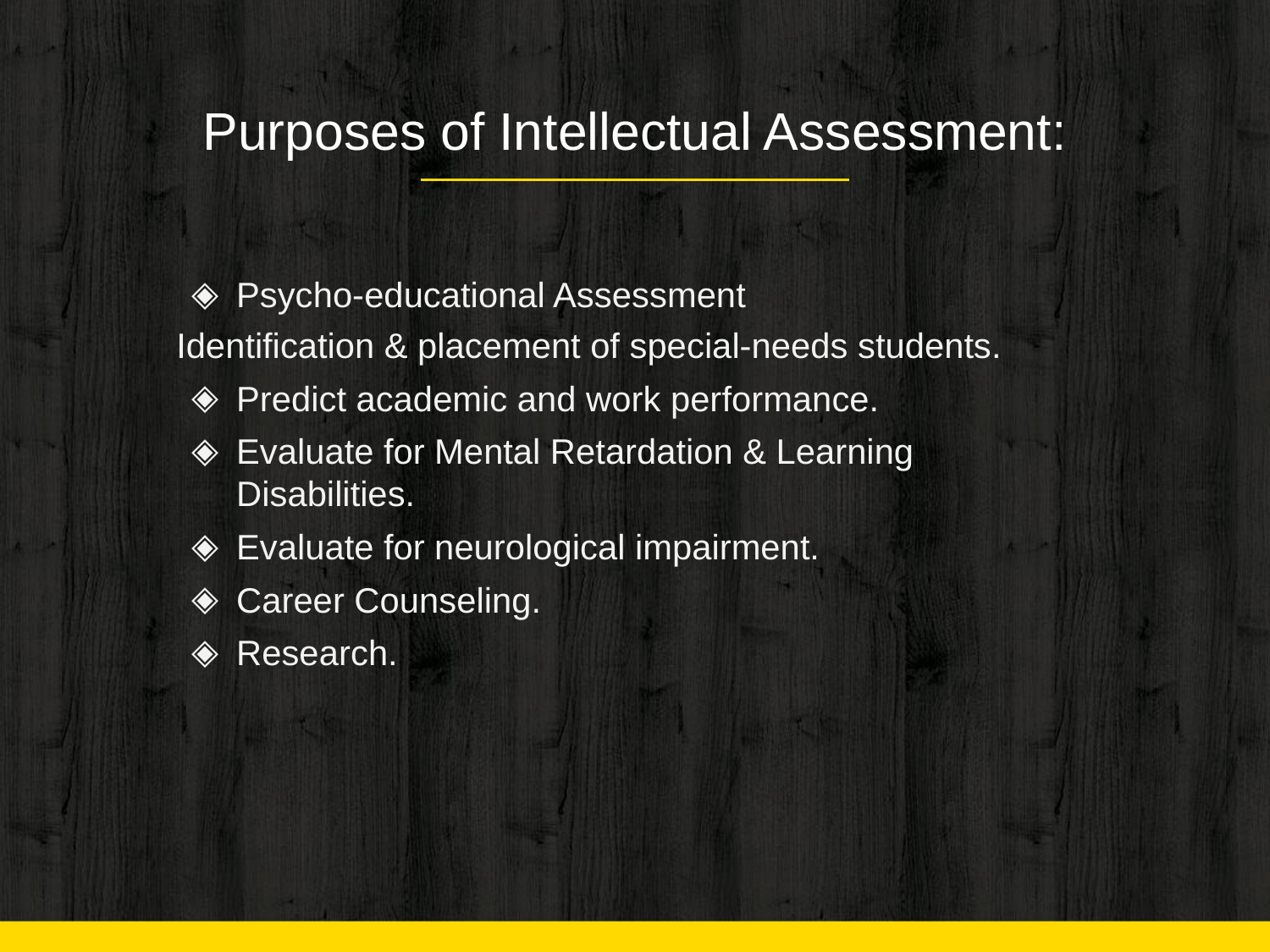

# Purposes of Intellectual Assessment:
Psycho-educational Assessment
Identification & placement of special-needs students.
Predict academic and work performance.
Evaluate for Mental Retardation & Learning Disabilities.
Evaluate for neurological impairment.
Career Counseling.
Research.